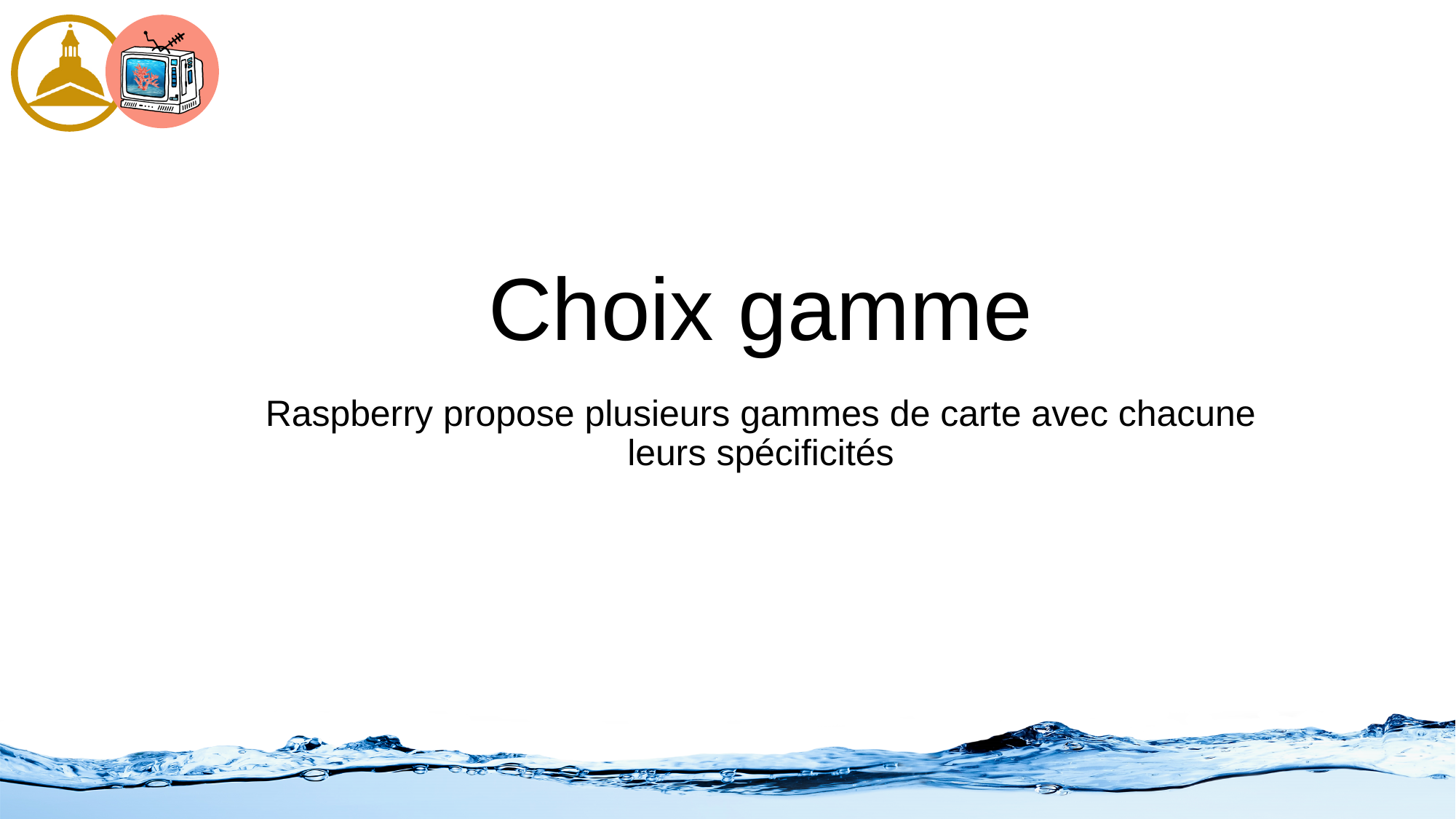

# Choix gamme
Raspberry propose plusieurs gammes de carte avec chacune leurs spécificités